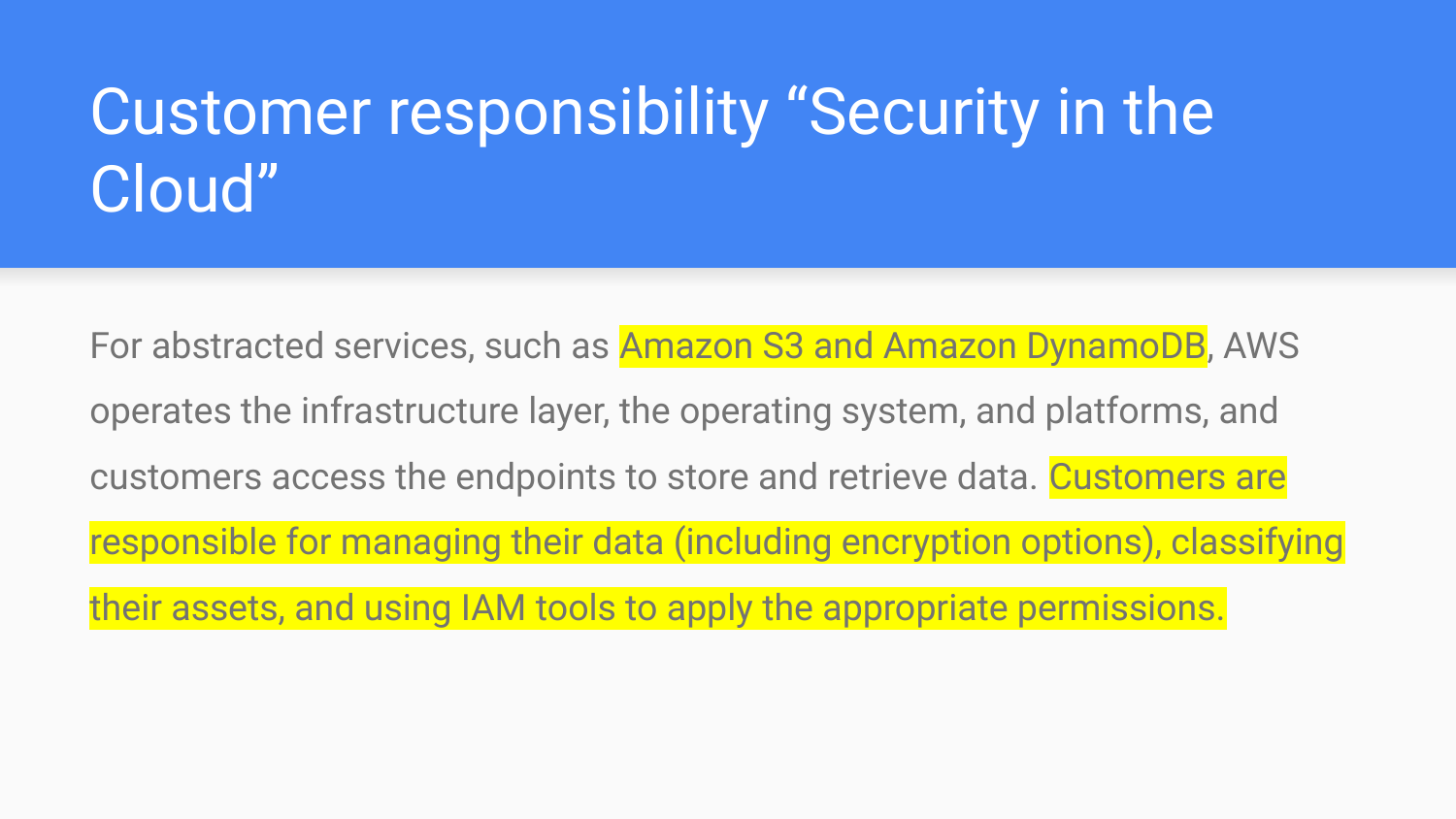

# Customer responsibility “Security in the Cloud”
For abstracted services, such as Amazon S3 and Amazon DynamoDB, AWS operates the infrastructure layer, the operating system, and platforms, and customers access the endpoints to store and retrieve data. Customers are responsible for managing their data (including encryption options), classifying their assets, and using IAM tools to apply the appropriate permissions.